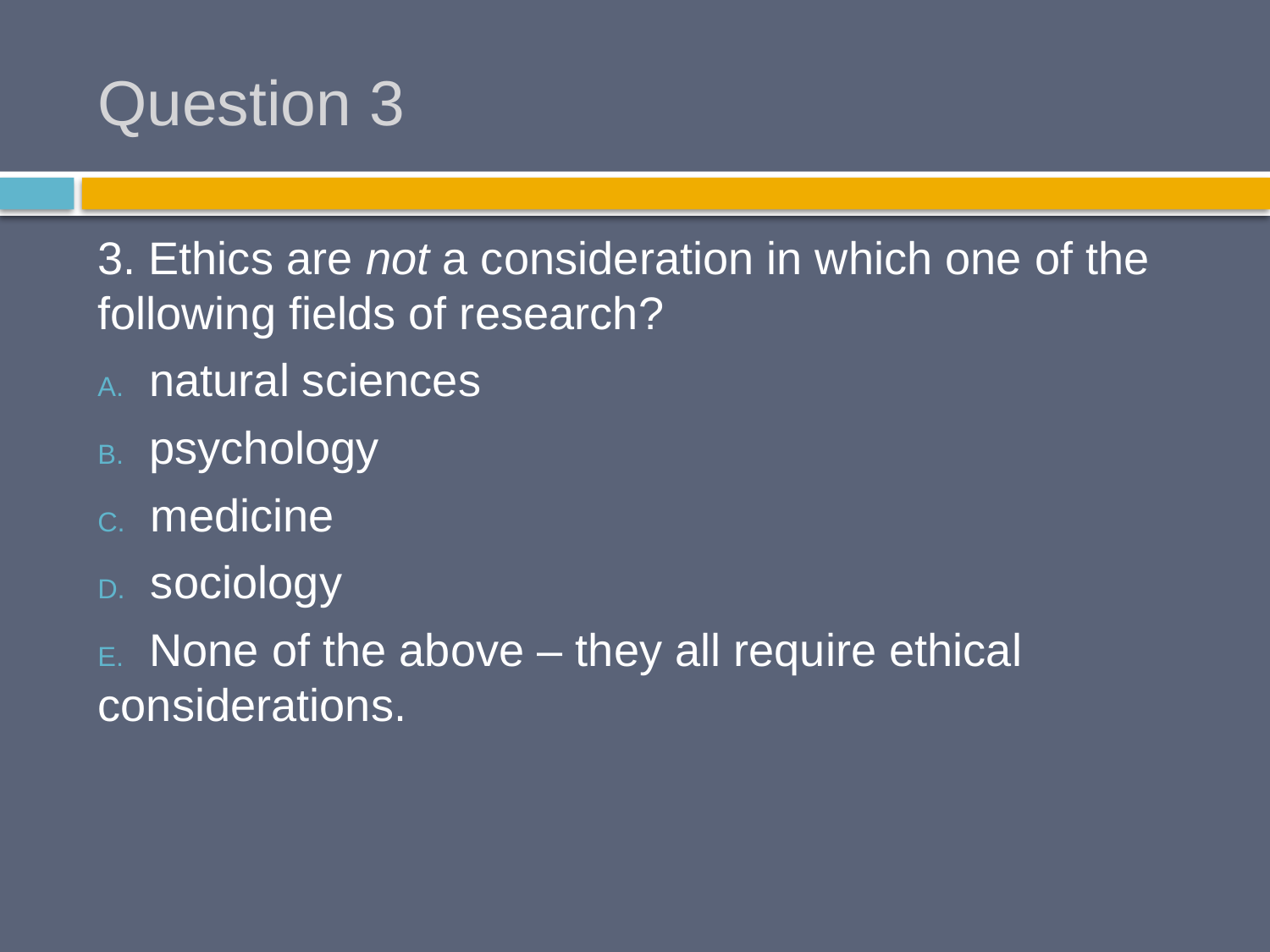

# Question 3
3. Ethics are not a consideration in which one of the following fields of research?
  natural sciences
  psychology
  medicine
  sociology
  None of the above – they all require ethical considerations.